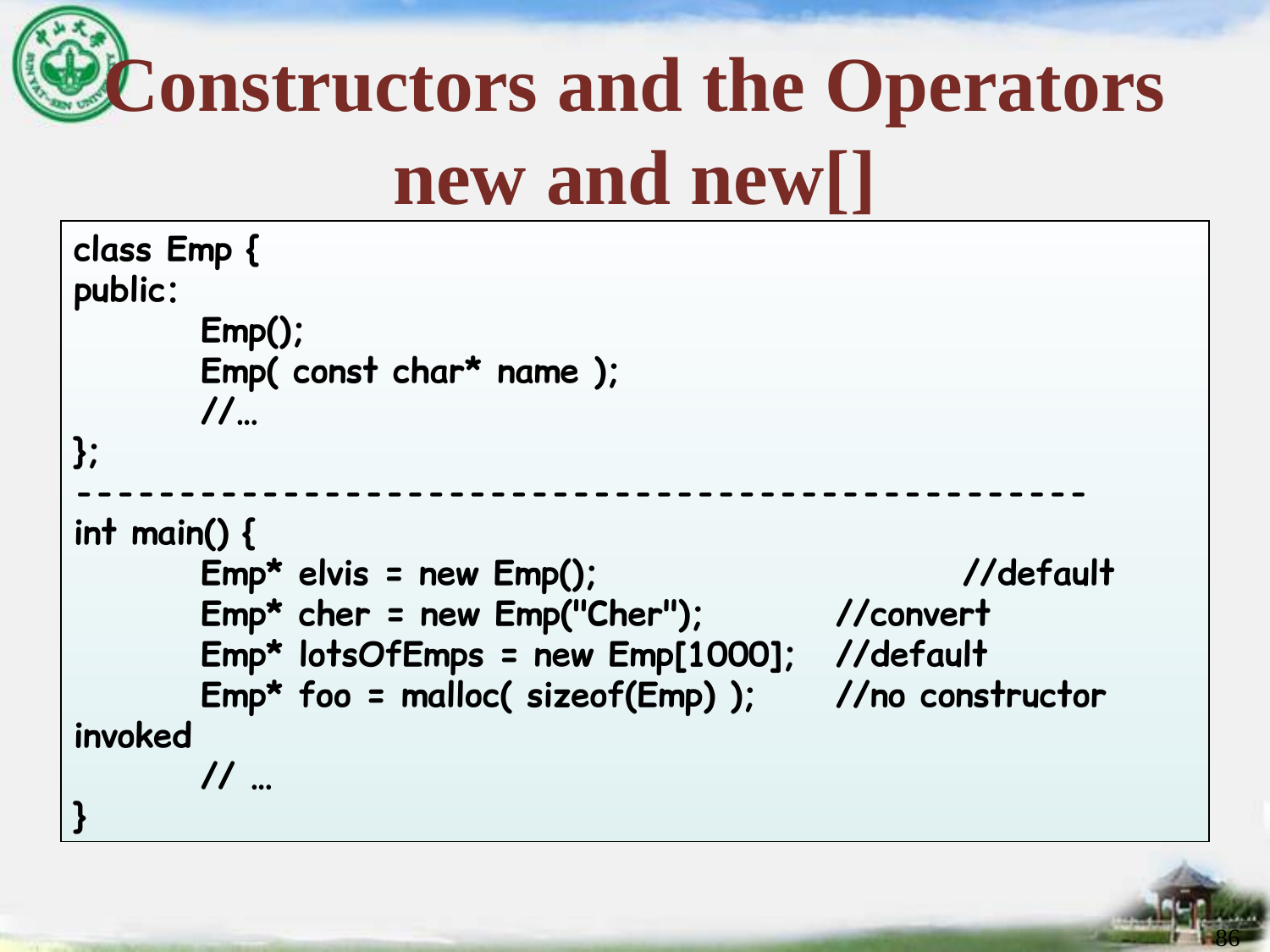

# Constructors and the Operators new and new[]
class Emp {
public:
	Emp();
	Emp( const char* name );
	//…
};
-------------------------------------------------
int main() {
	Emp* elvis = new Emp();			//default
	Emp* cher = new Emp("Cher");		//convert
	Emp* lotsOfEmps = new Emp[1000];	//default
	Emp* foo = malloc( sizeof(Emp) );	//no constructor invoked
	// …
}
86